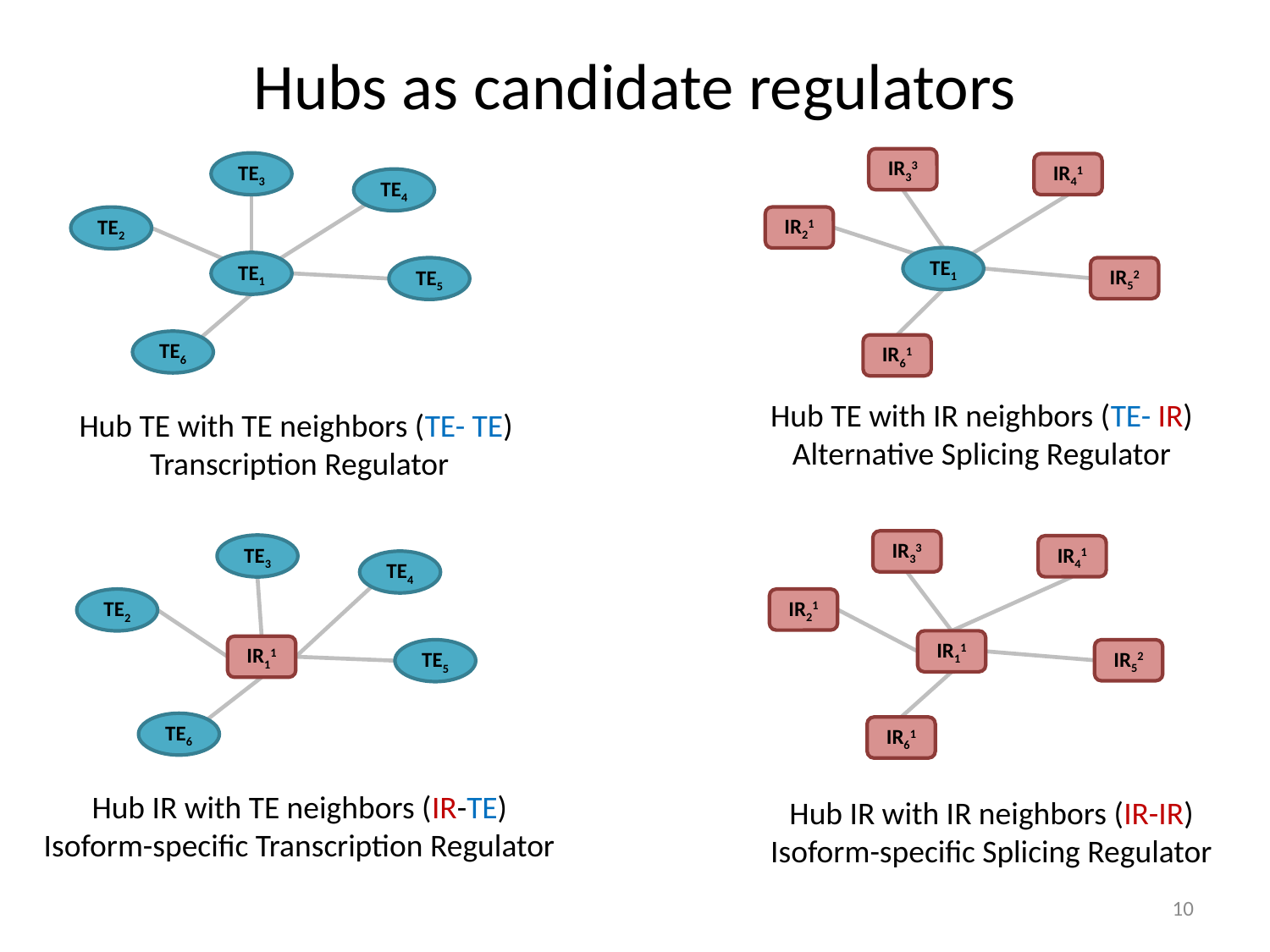

# Hubs as candidate regulators
IR33
TE3
IR41
TE4
TE2
IR21
TE1
TE1
TE5
IR52
TE6
IR61
Hub TE with IR neighbors (TE- IR)
Alternative Splicing Regulator
Hub TE with TE neighbors (TE- TE)
Transcription Regulator
IR33
TE3
IR41
TE4
TE2
IR21
IR11
IR11
TE5
IR52
TE6
IR61
Hub IR with TE neighbors (IR-TE)
Isoform-specific Transcription Regulator
Hub IR with IR neighbors (IR-IR)
Isoform-specific Splicing Regulator

10